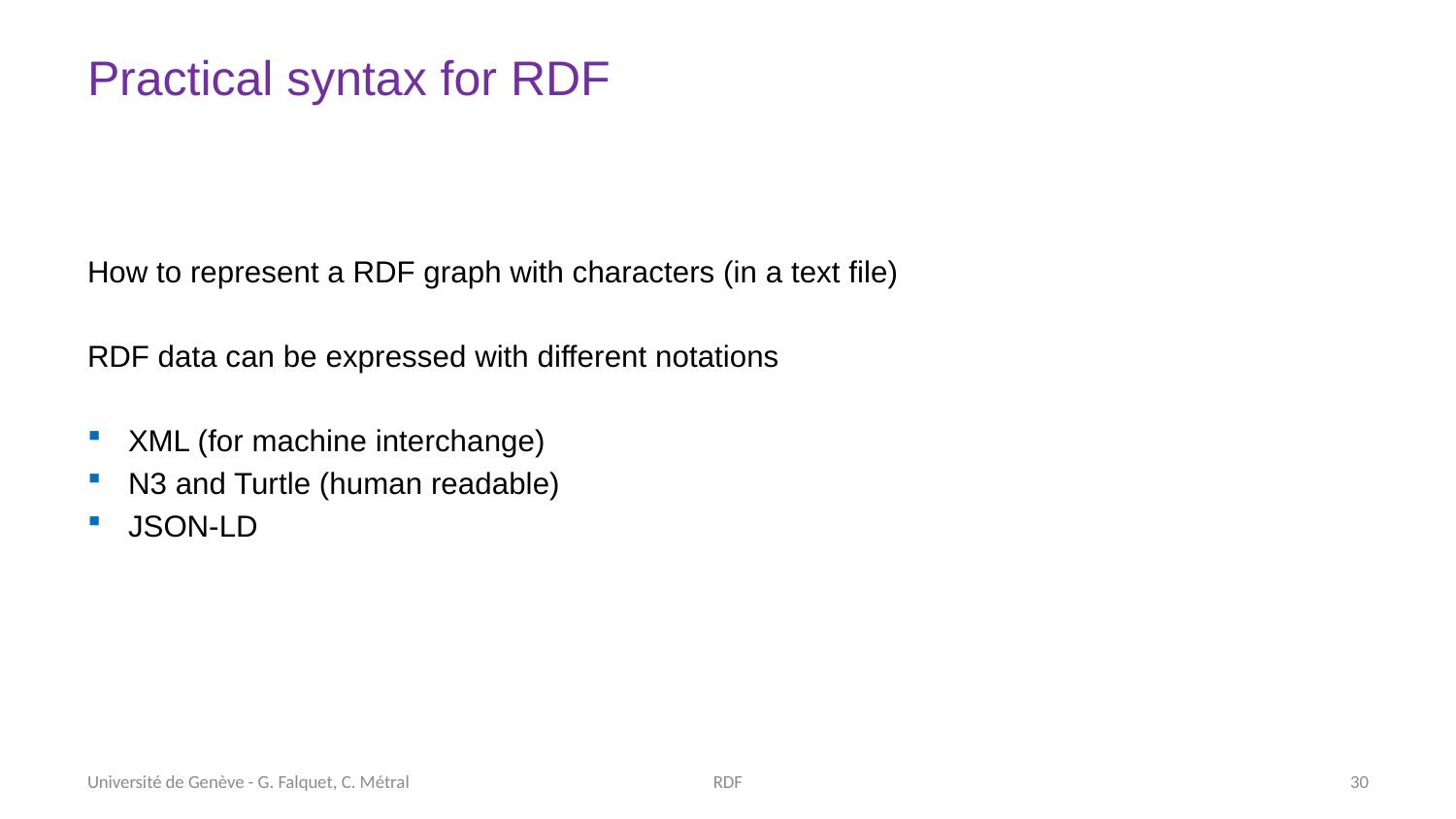

# Practical syntax for RDF
How to represent a RDF graph with characters (in a text file)

RDF data can be expressed with different notations

XML (for machine interchange)
N3 and Turtle (human readable)
JSON-LD

Université de Genève - G. Falquet, C. Métral
RDF
30